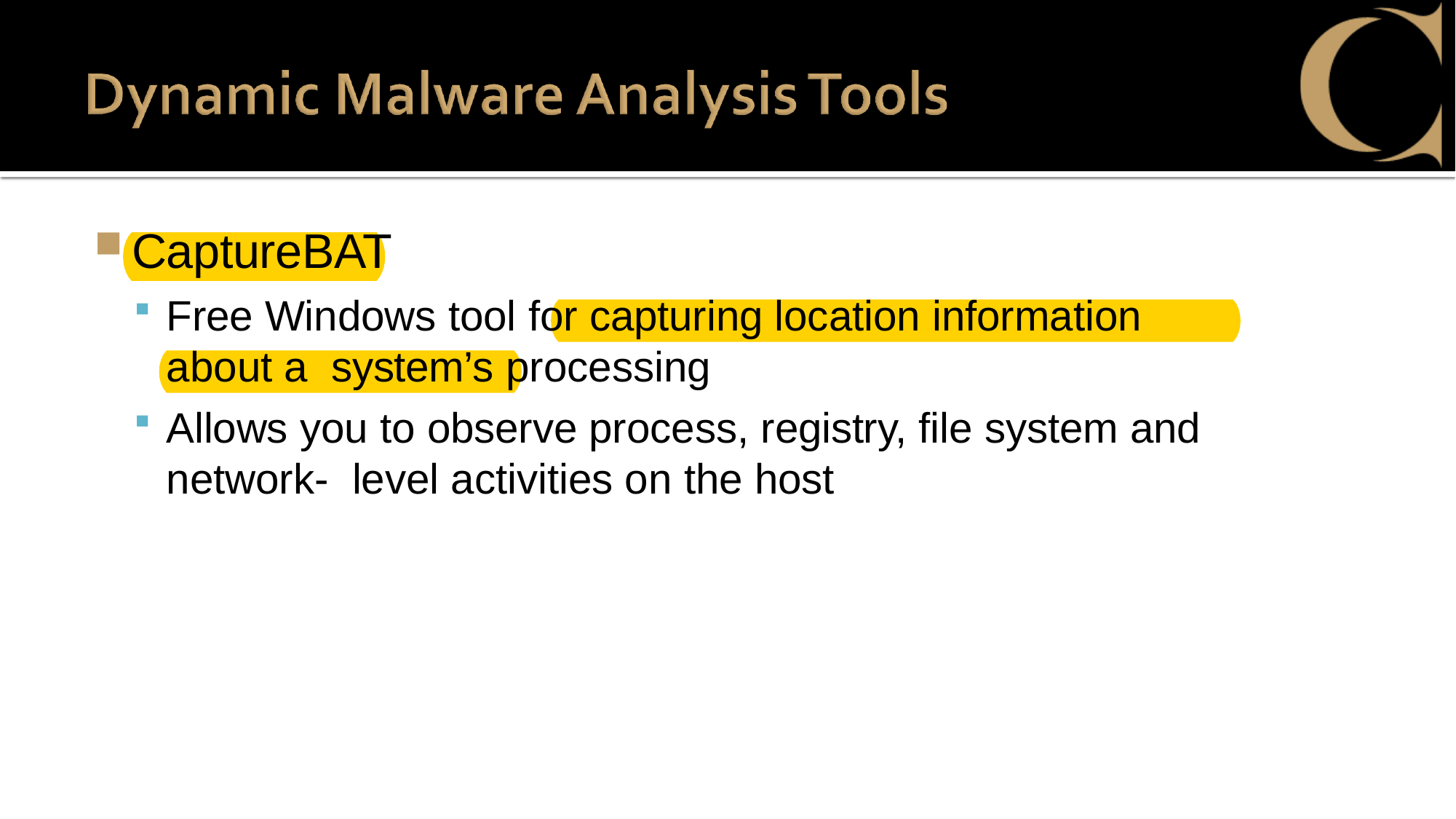

CaptureBAT
Free Windows tool for capturing location information about a  system’s processing
Allows you to observe process, registry, file system and network-  level activities on the host